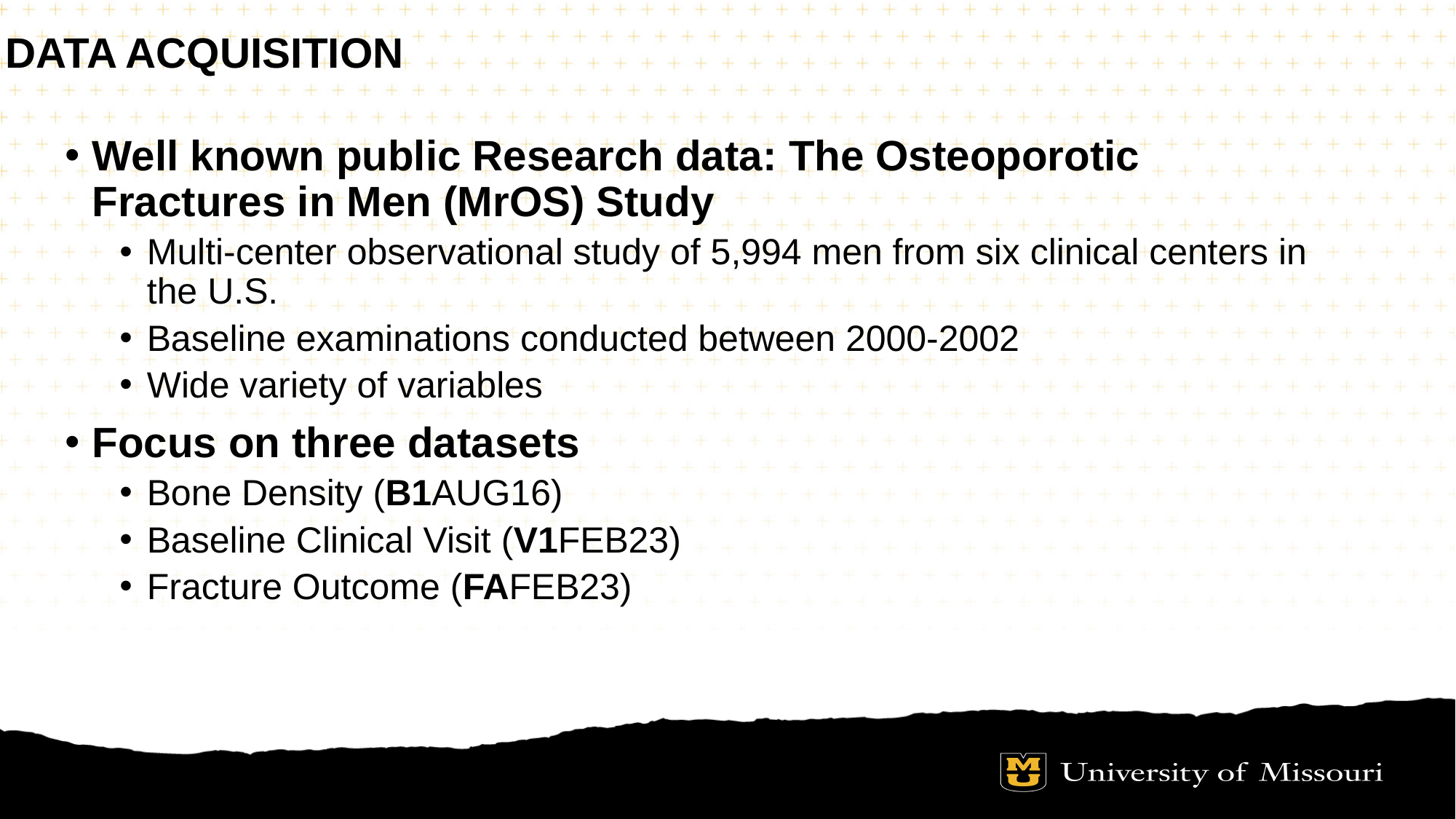

# Data Acquisition
Well known public Research data: The Osteoporotic Fractures in Men (MrOS) Study
Multi-center observational study of 5,994 men from six clinical centers in the U.S.
Baseline examinations conducted between 2000-2002
Wide variety of variables
Focus on three datasets
Bone Density (B1AUG16)
Baseline Clinical Visit (V1FEB23)
Fracture Outcome (FAFEB23)